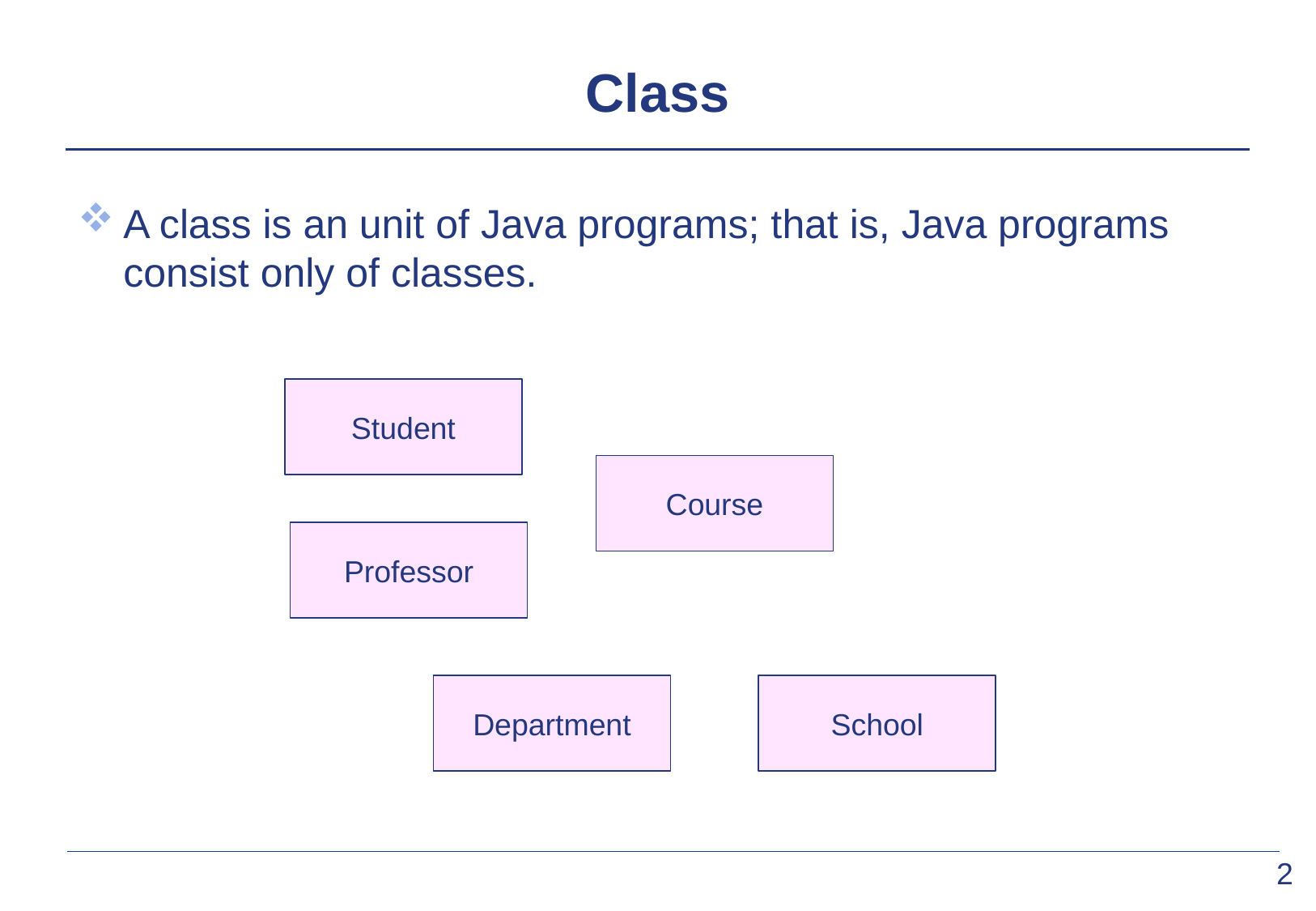

# Class
A class is an unit of Java programs; that is, Java programs consist only of classes.
Student
Course
Professor
Department
School